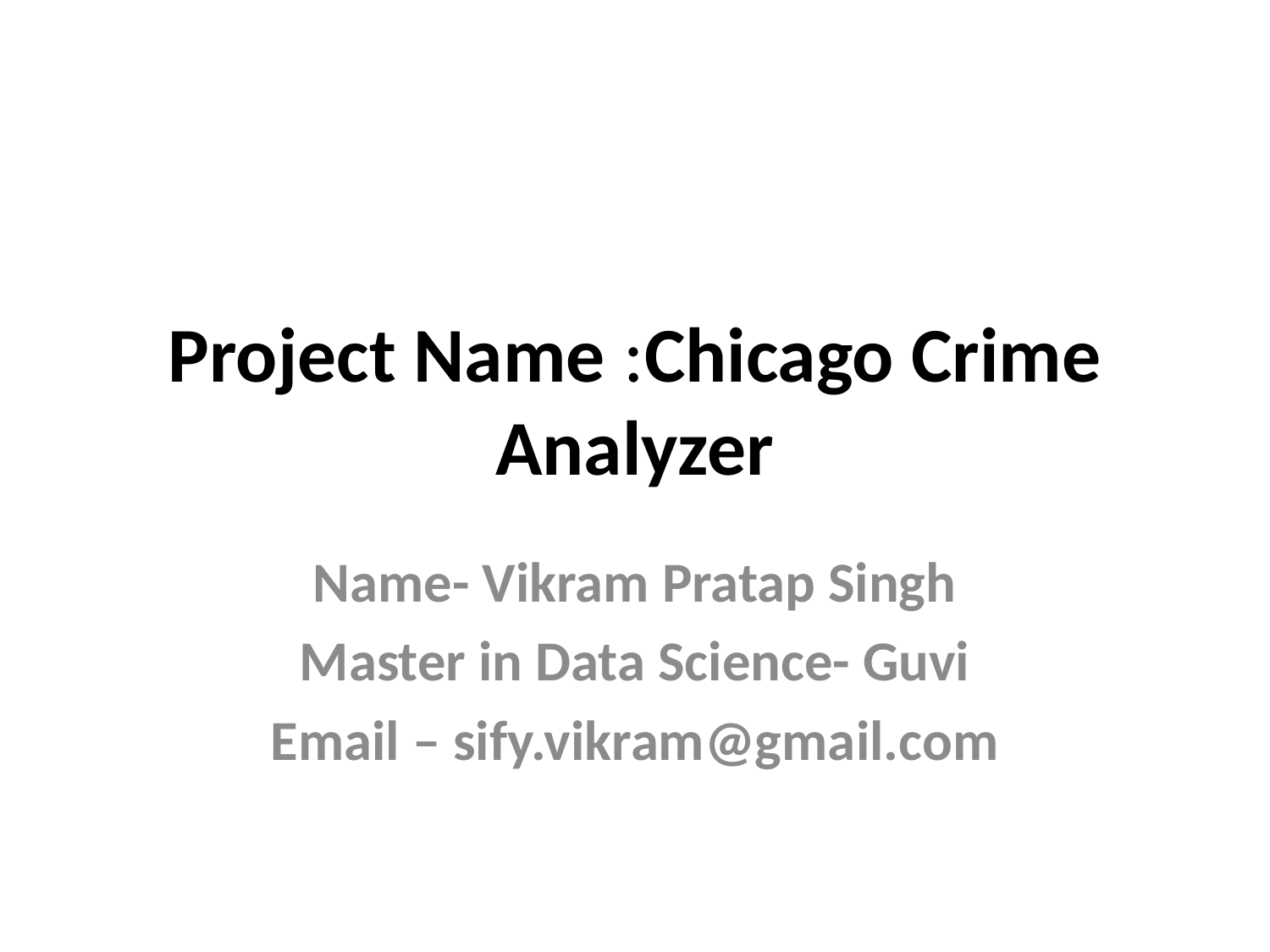

# Project Name :Chicago Crime Analyzer
Name- Vikram Pratap Singh
Master in Data Science- Guvi
Email – sify.vikram@gmail.com